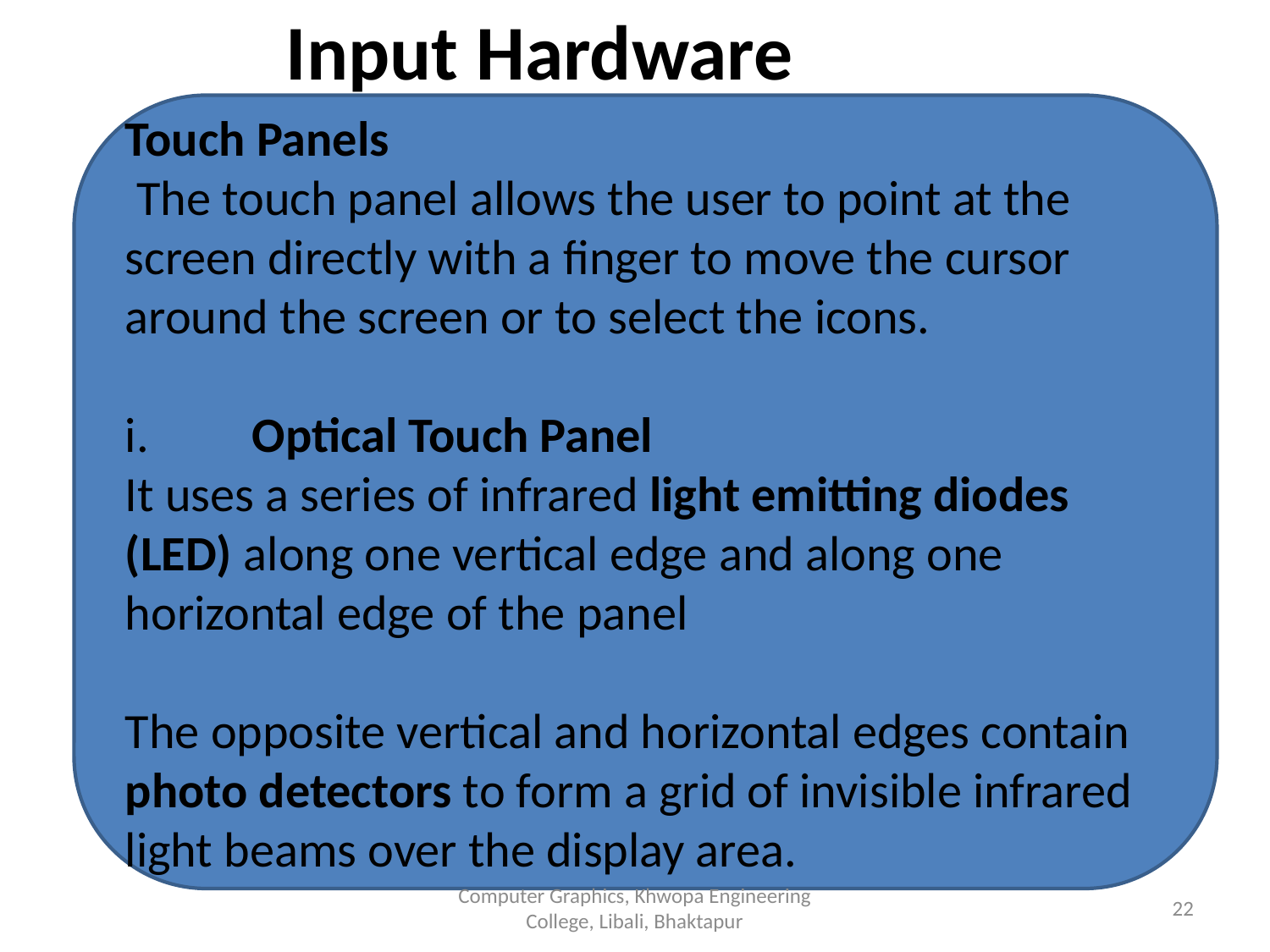

Input Hardware
Touch Panels
 The touch panel allows the user to point at the screen directly with a finger to move the cursor around the screen or to select the icons.

i.	Optical Touch Panel
It uses a series of infrared light emitting diodes (LED) along one vertical edge and along one horizontal edge of the panel

The opposite vertical and horizontal edges contain photo detectors to form a grid of invisible infrared light beams over the display area.
Computer Graphics, Khwopa Engineering College, Libali, Bhaktapur
22